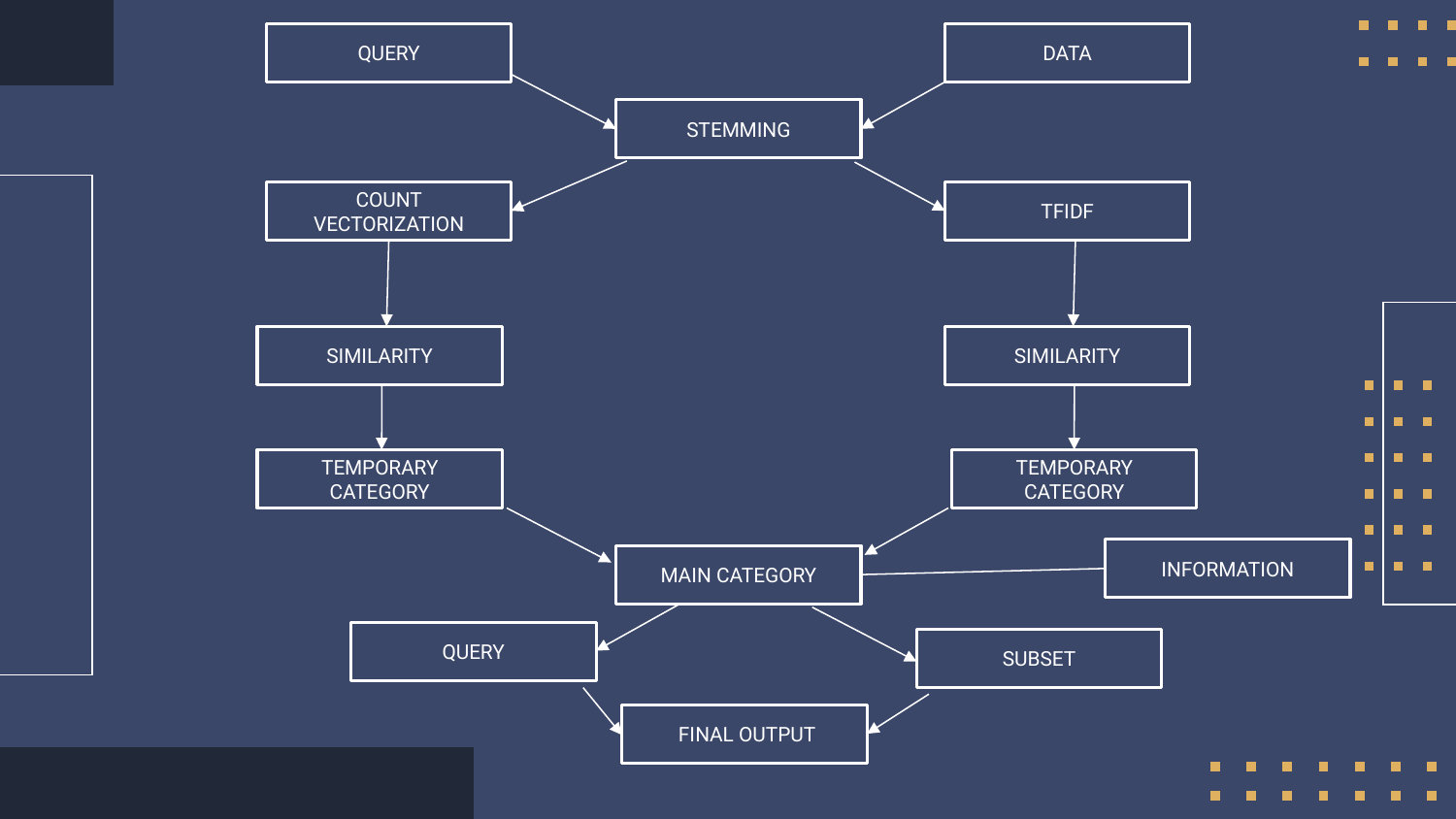

QUERY
DATA
STEMMING
COUNT VECTORIZATION
TFIDF
SIMILARITY
SIMILARITY
TEMPORARY CATEGORY
TEMPORARY CATEGORY
INFORMATION
MAIN CATEGORY
QUERY
SUBSET
 FINAL OUTPUT